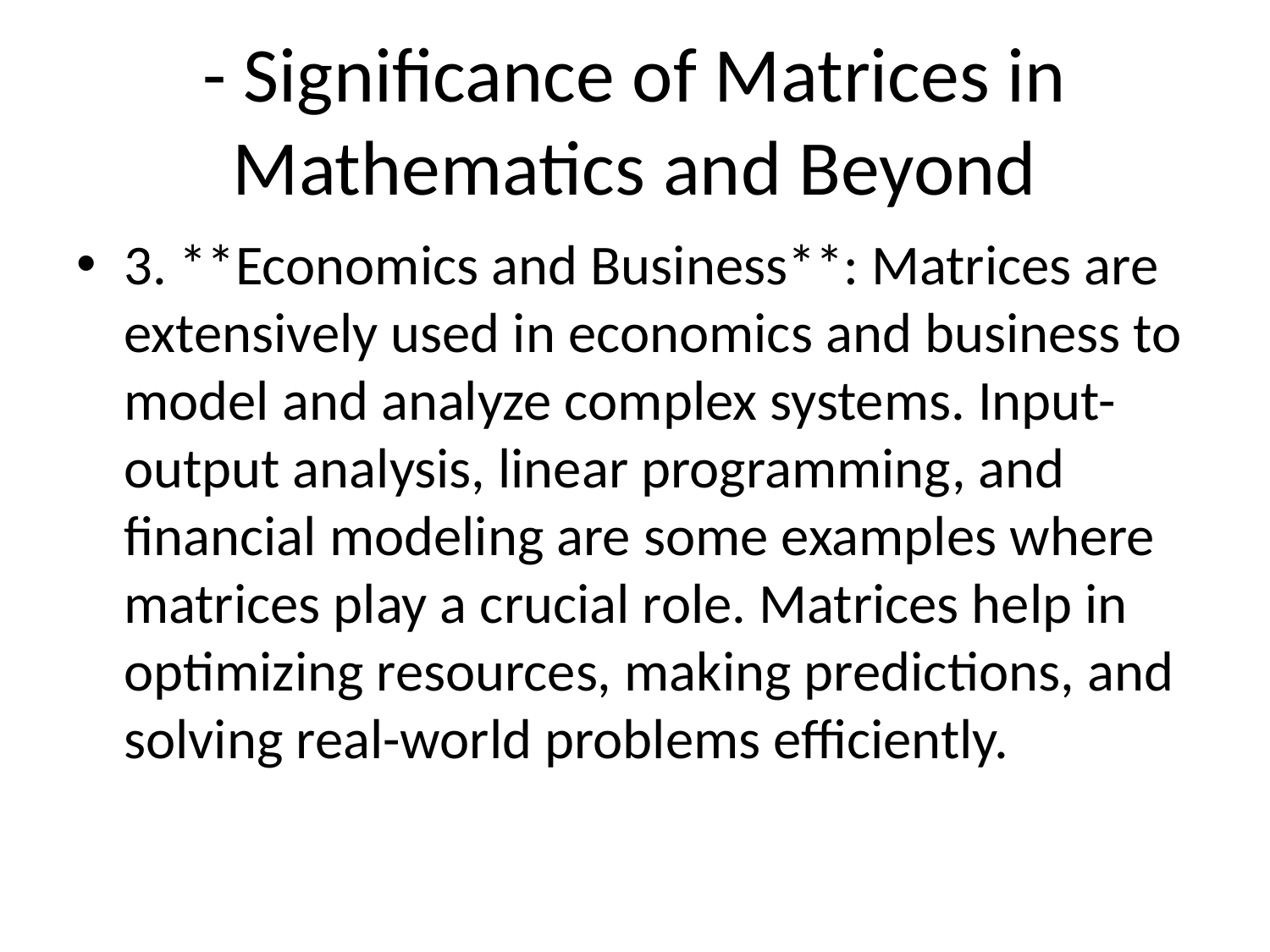

# - Significance of Matrices in Mathematics and Beyond
3. **Economics and Business**: Matrices are extensively used in economics and business to model and analyze complex systems. Input-output analysis, linear programming, and financial modeling are some examples where matrices play a crucial role. Matrices help in optimizing resources, making predictions, and solving real-world problems efficiently.